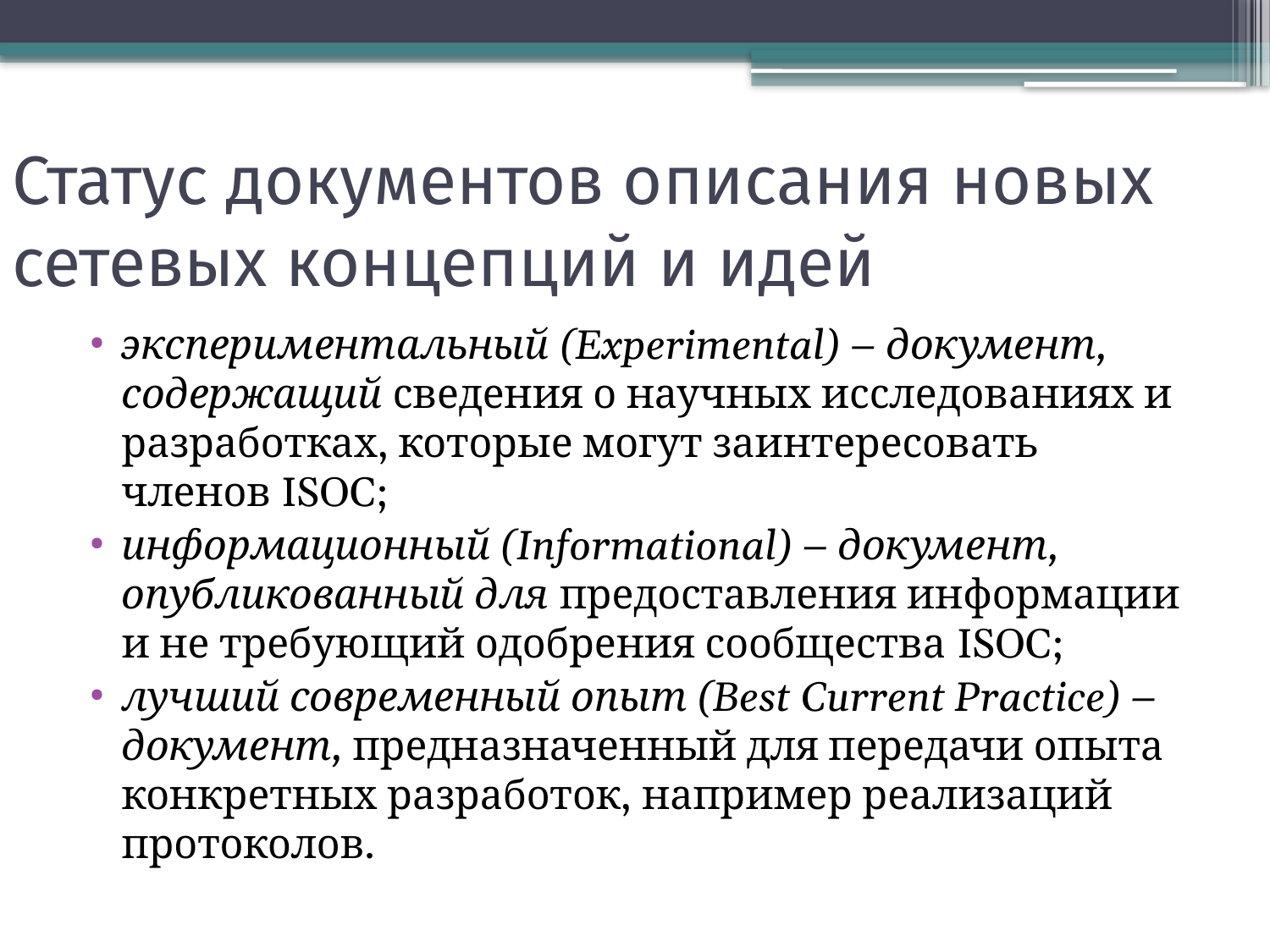

# Статус документов описания новых сетевых концепций и идей
экспериментальный (Experimental) – документ, содержащий сведения о научных исследованиях и разработках, которые могут заинтересовать членов ISOC;
информационный (Informational) – документ,  опубликованный для предоставления информации и не требующий одобрения сообщества ISOC;
лучший современный опыт (Best Current Practice) – документ, предназначенный для передачи опыта конкретных разработок, например реализаций протоколов.